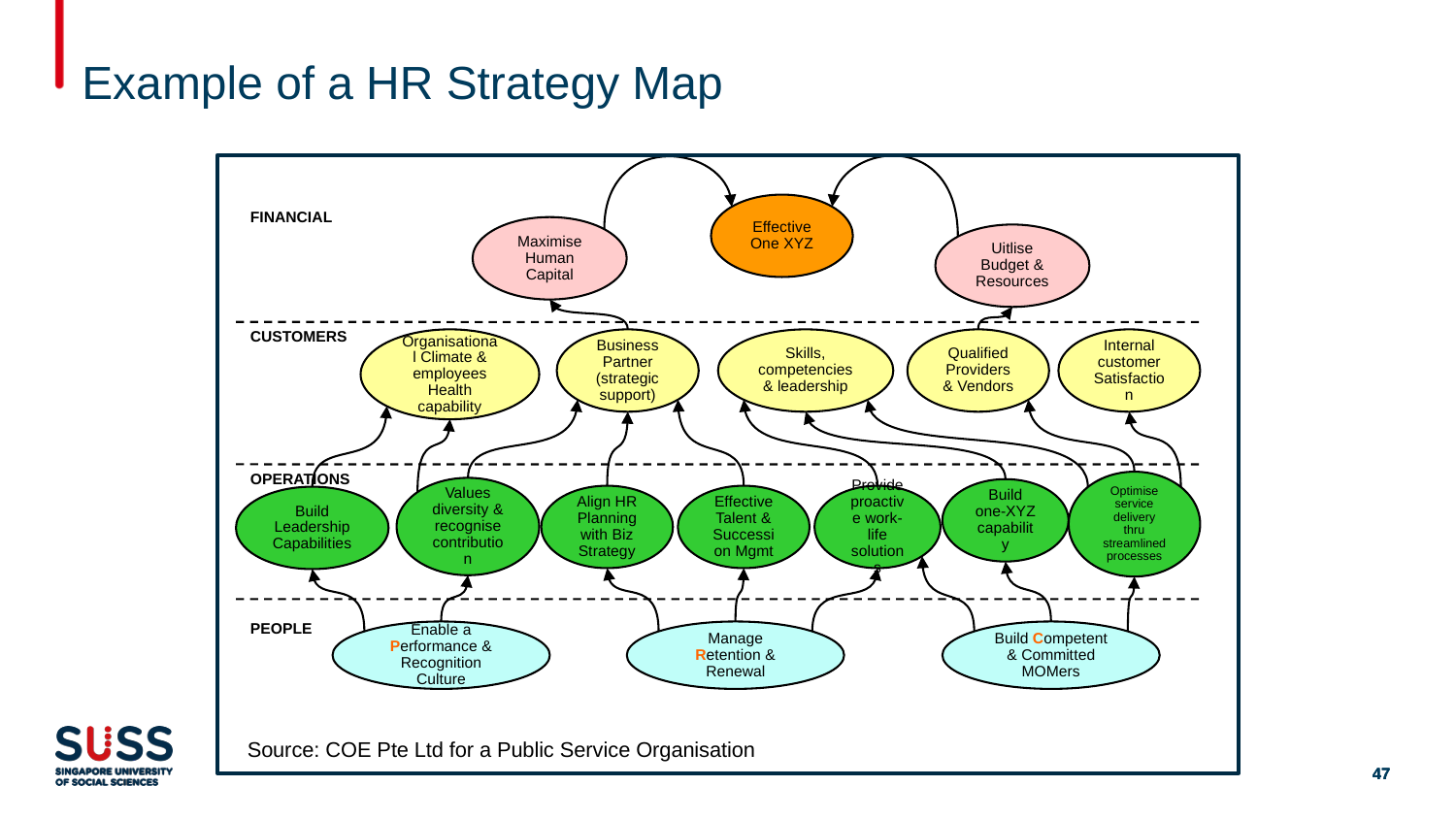

# Example of a HR Strategy Map

Effective One XYZ
FINANCIAL
Maximise Human Capital
Uitlise Budget & Resources

CUSTOMERS
Organisational Climate & employees Health capability
Business Partner
(strategic support)
Skills, competencies & leadership
Qualified Providers & Vendors
Internal customer Satisfaction

OPERATIONS
Optimise service delivery thru streamlined processes
Values diversity & recognise contribution
Build one-XYZ capability
Align HR Planning with Biz Strategy
Effective Talent & Succession Mgmt
Provide proactive work-life solutions
Build Leadership Capabilities

PEOPLE
Enable a Performance & Recognition Culture
Manage Retention & Renewal
Build Competent & Committed MOMers
Source: COE Pte Ltd for a Public Service Organisation